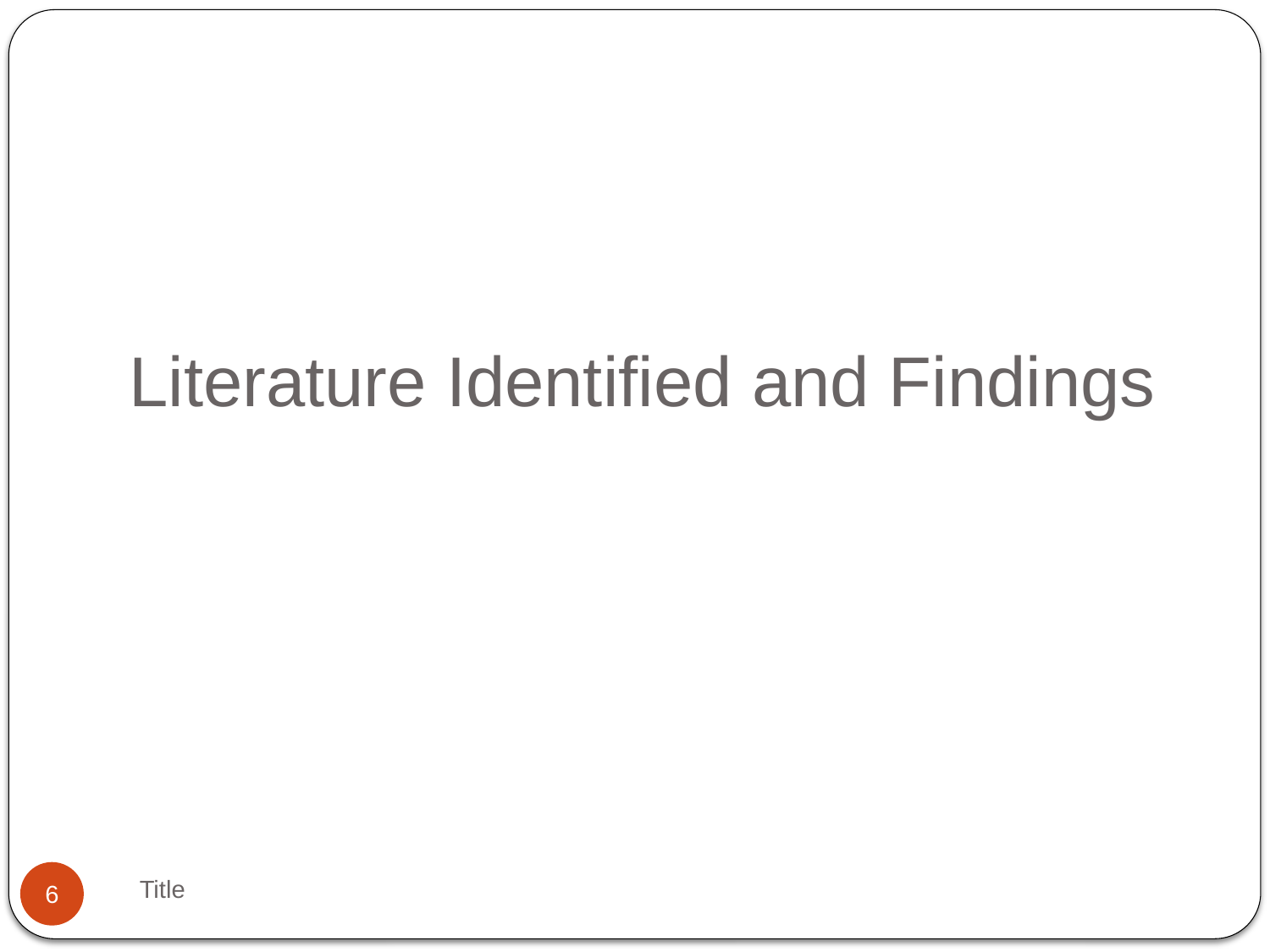

# Literature Identified and Findings
Title
6